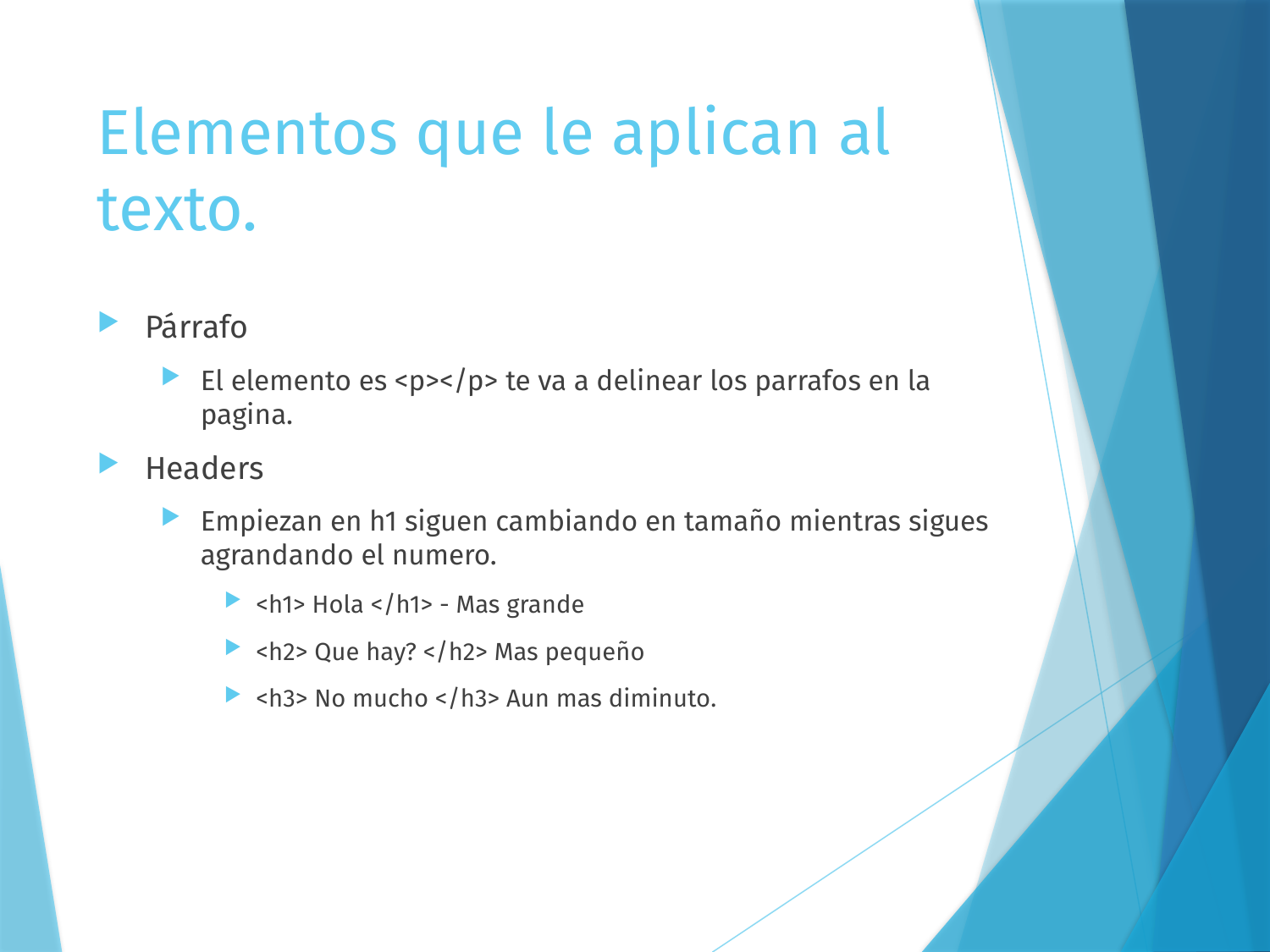

# Elementos que le aplican al texto.
Párrafo
El elemento es <p></p> te va a delinear los parrafos en la pagina.
Headers
Empiezan en h1 siguen cambiando en tamaño mientras sigues agrandando el numero.
<h1> Hola </h1> - Mas grande
<h2> Que hay? </h2> Mas pequeño
<h3> No mucho </h3> Aun mas diminuto.